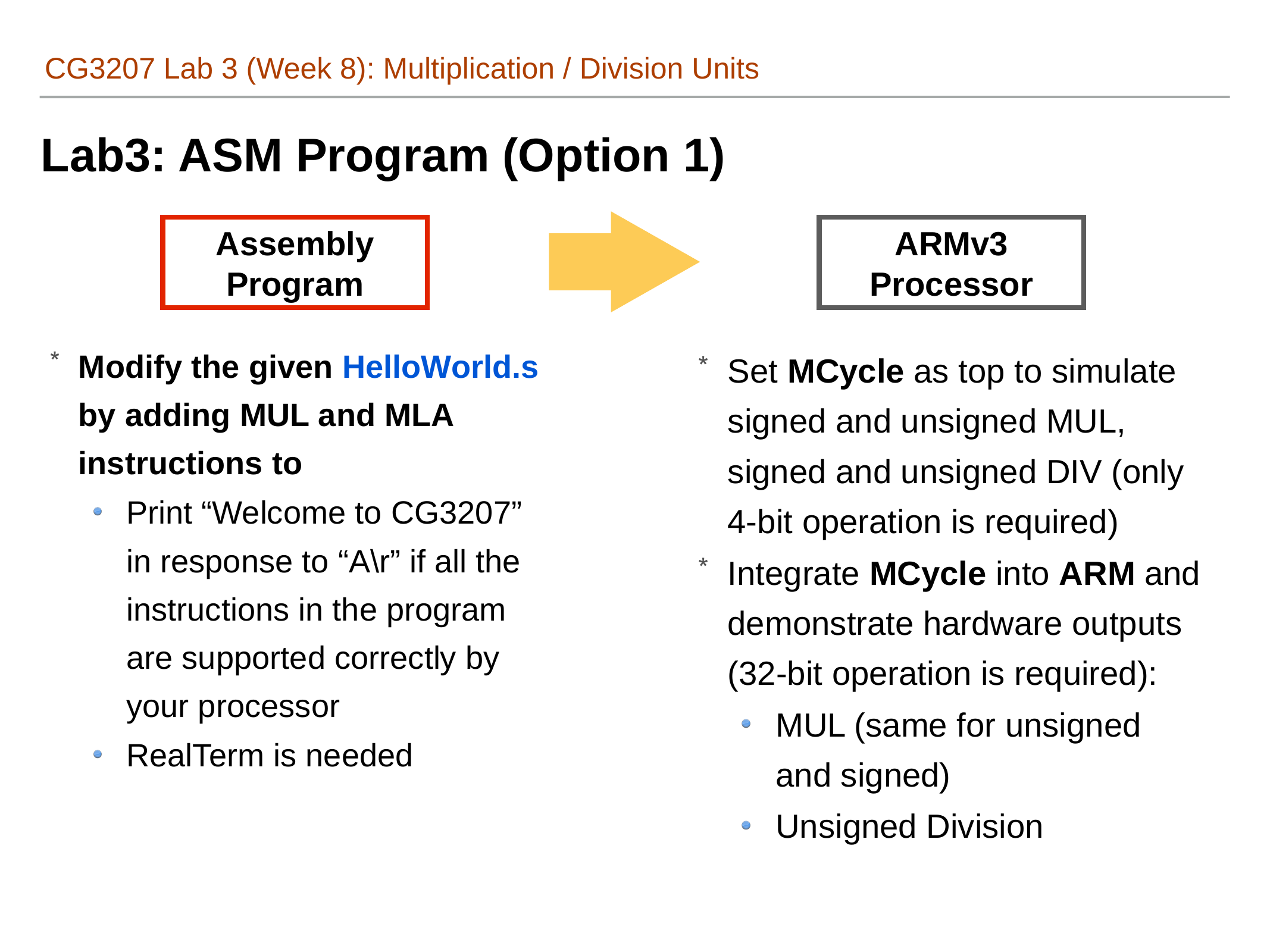

CG3207 Lab 3 (Week 8): Multiplication / Division Units
Lab3: ASM Program (Option 1)

Assembly Program
ARMv3 Processor
Modify the given HelloWorld.s by adding MUL and MLA instructions to
Print “Welcome to CG3207” in response to “A\r” if all the instructions in the program are supported correctly by your processor
RealTerm is needed
Set MCycle as top to simulate signed and unsigned MUL, signed and unsigned DIV (only 4-bit operation is required)
Integrate MCycle into ARM and demonstrate hardware outputs (32-bit operation is required):
MUL (same for unsigned and signed)
Unsigned Division